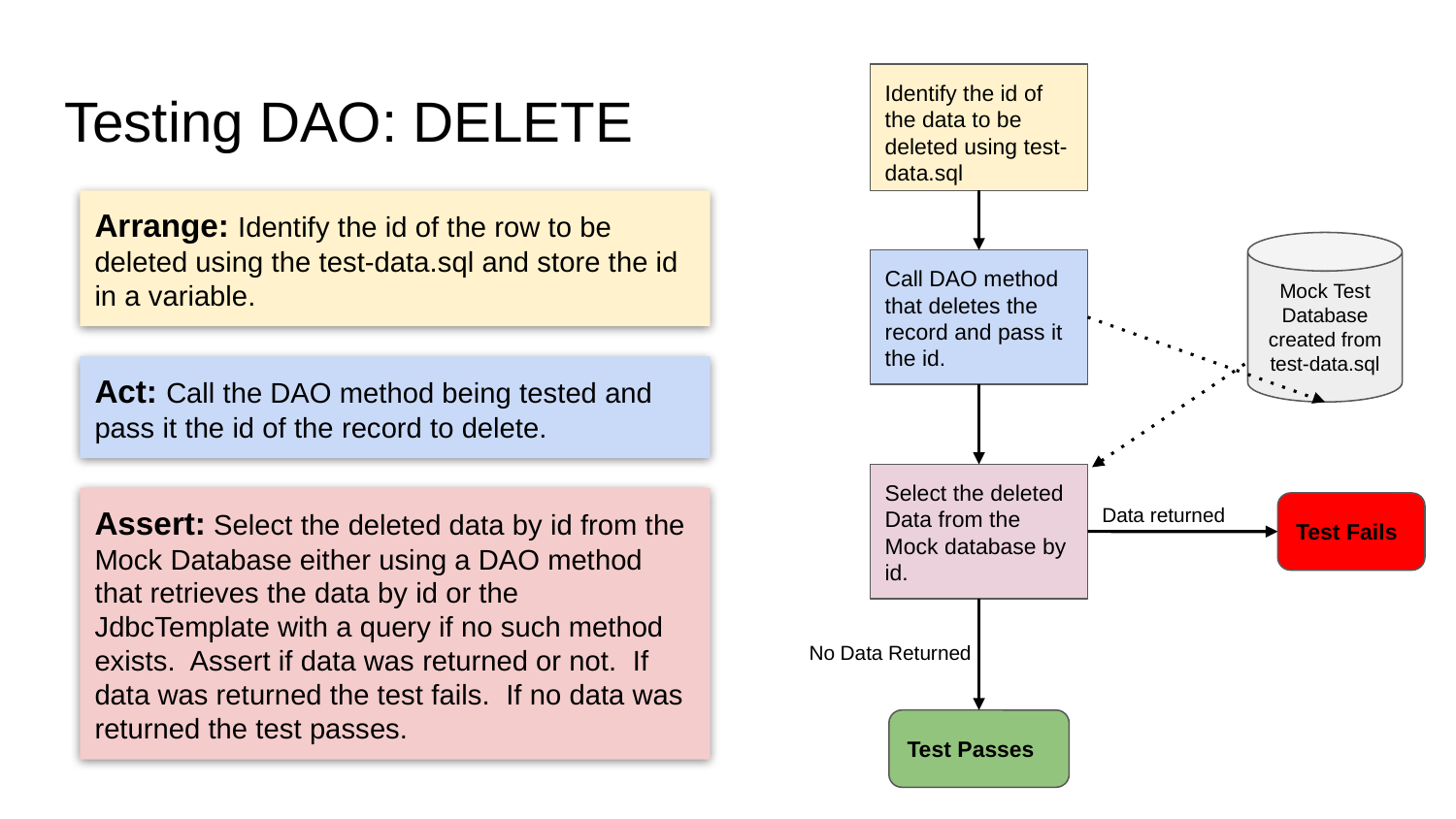

Identify the id of the data to be deleted using test-data.sql
# Testing DAO: DELETE
Arrange: Identify the id of the row to be deleted using the test-data.sql and store the id in a variable.
Mock Test
Database created from test-data.sql
Call DAO method that deletes the record and pass it the id.
Act: Call the DAO method being tested and pass it the id of the record to delete.
Select the deleted Data from the Mock database by id.
Assert: Select the deleted data by id from the Mock Database either using a DAO method that retrieves the data by id or the JdbcTemplate with a query if no such method exists.  Assert if data was returned or not.  If data was returned the test fails.  If no data was returned the test passes.
Data returned
Test Fails
No Data Returned
Test Passes